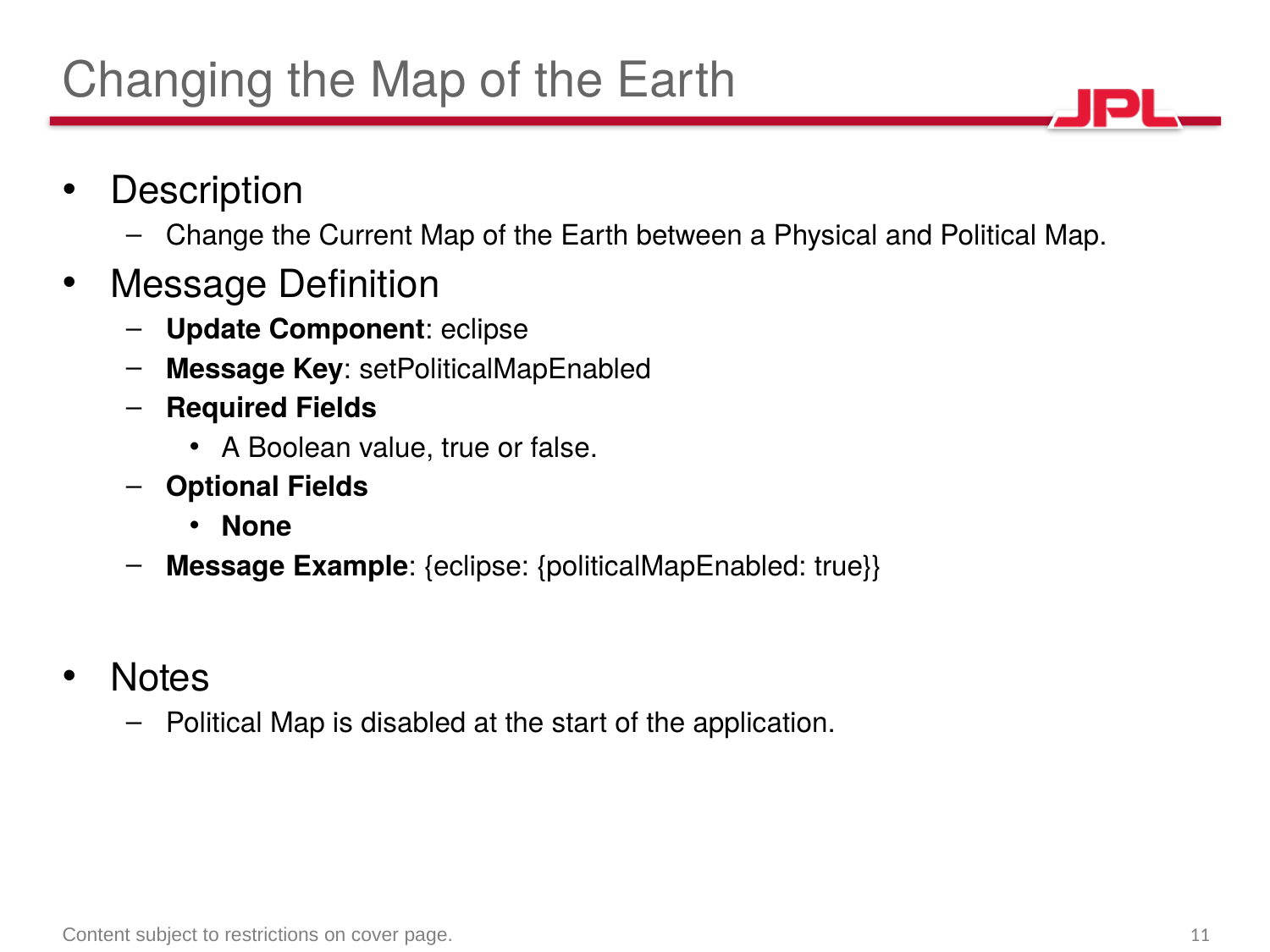

# Changing the Map of the Earth
Description
Change the Current Map of the Earth between a Physical and Political Map.
Message Definition
Update Component: eclipse
Message Key: setPoliticalMapEnabled
Required Fields
A Boolean value, true or false.
Optional Fields
None
Message Example: {eclipse: {politicalMapEnabled: true}}

Notes
Political Map is disabled at the start of the application.

Content subject to restrictions on cover page.